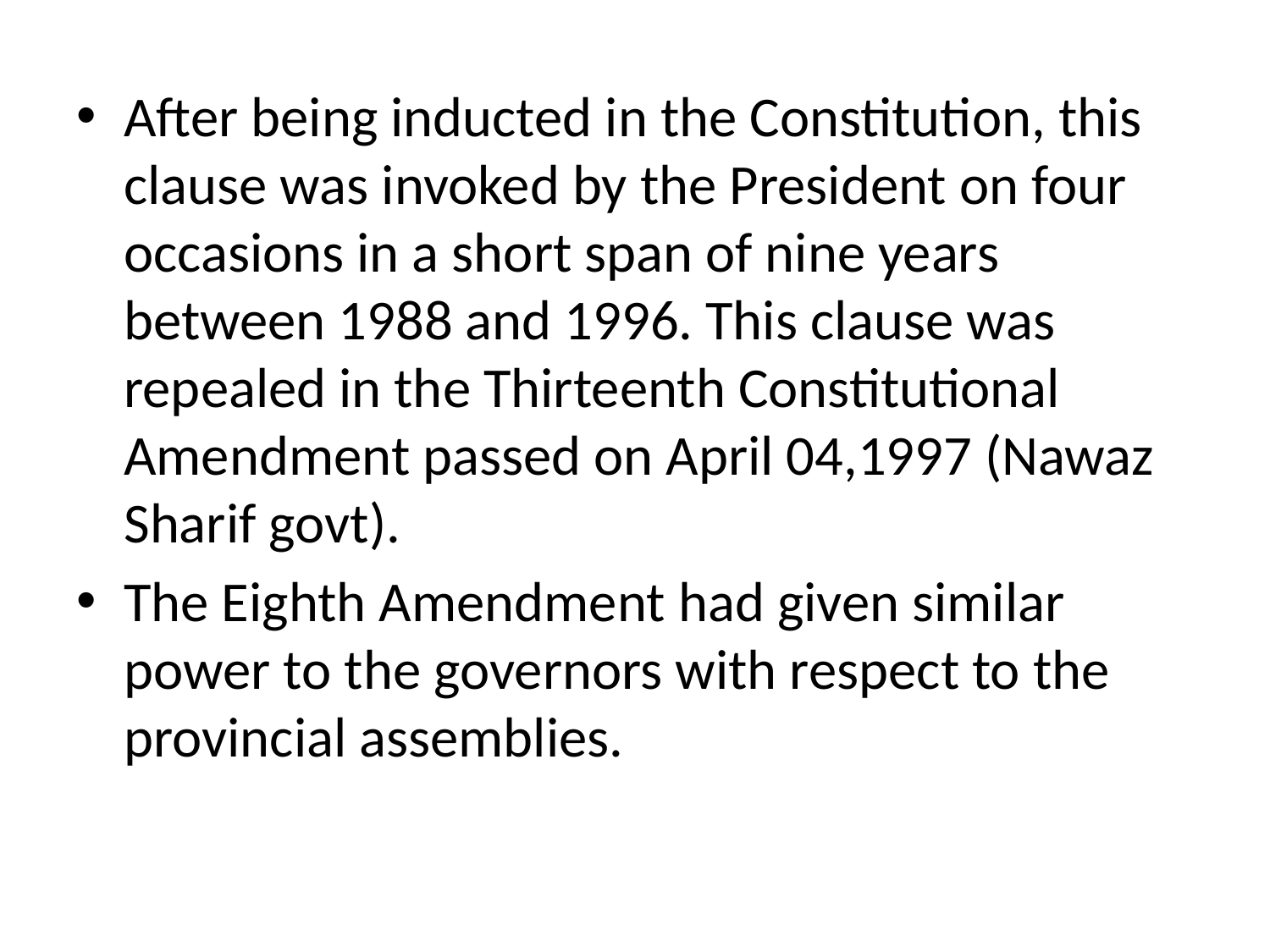

After being inducted in the Constitution, this clause was invoked by the President on four occasions in a short span of nine years between 1988 and 1996. This clause was repealed in the Thirteenth Constitutional Amendment passed on April 04,1997 (Nawaz Sharif govt).
The Eighth Amendment had given similar power to the governors with respect to the provincial assemblies.